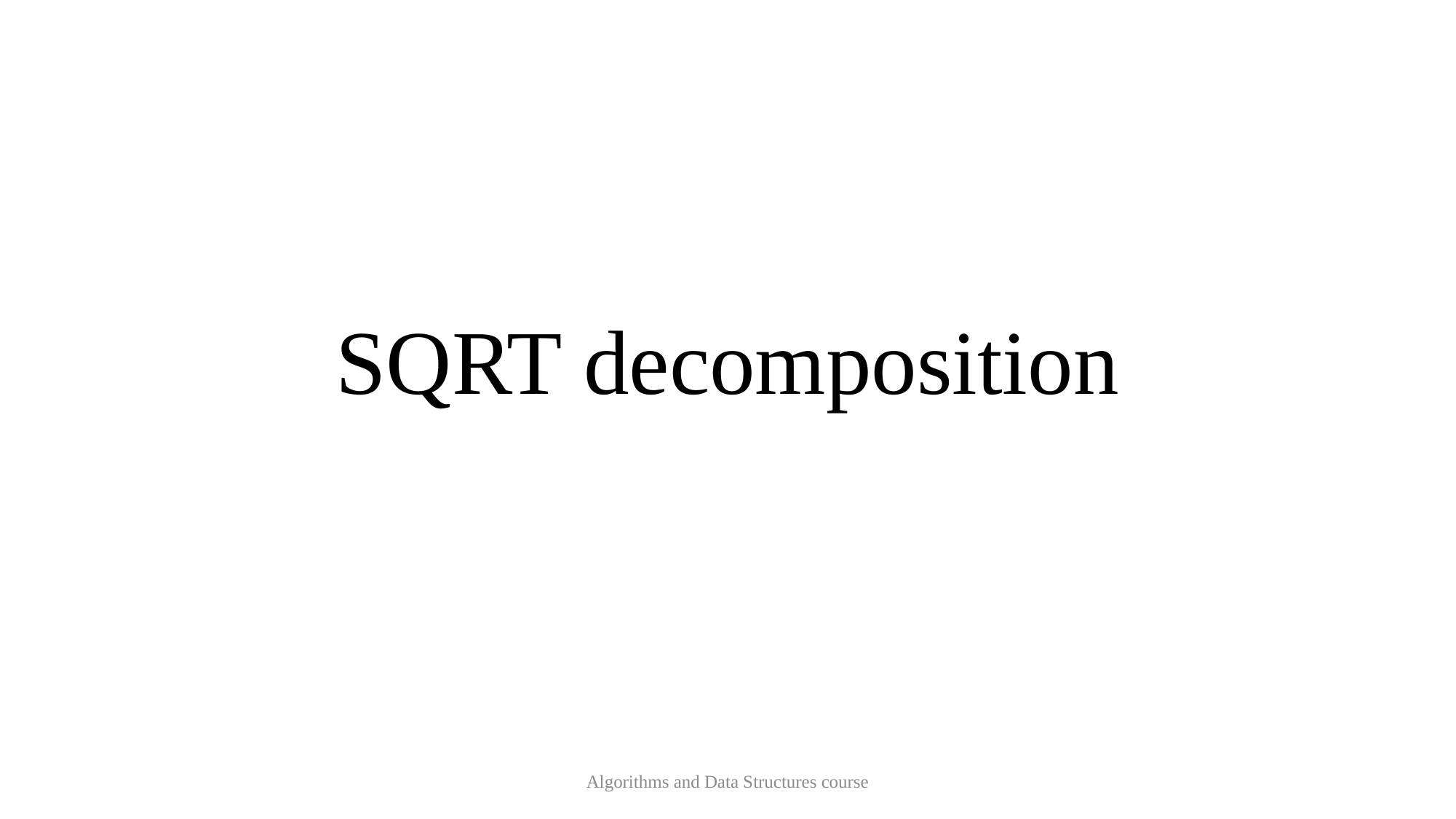

# SQRT decomposition

Algorithms and Data Structures course